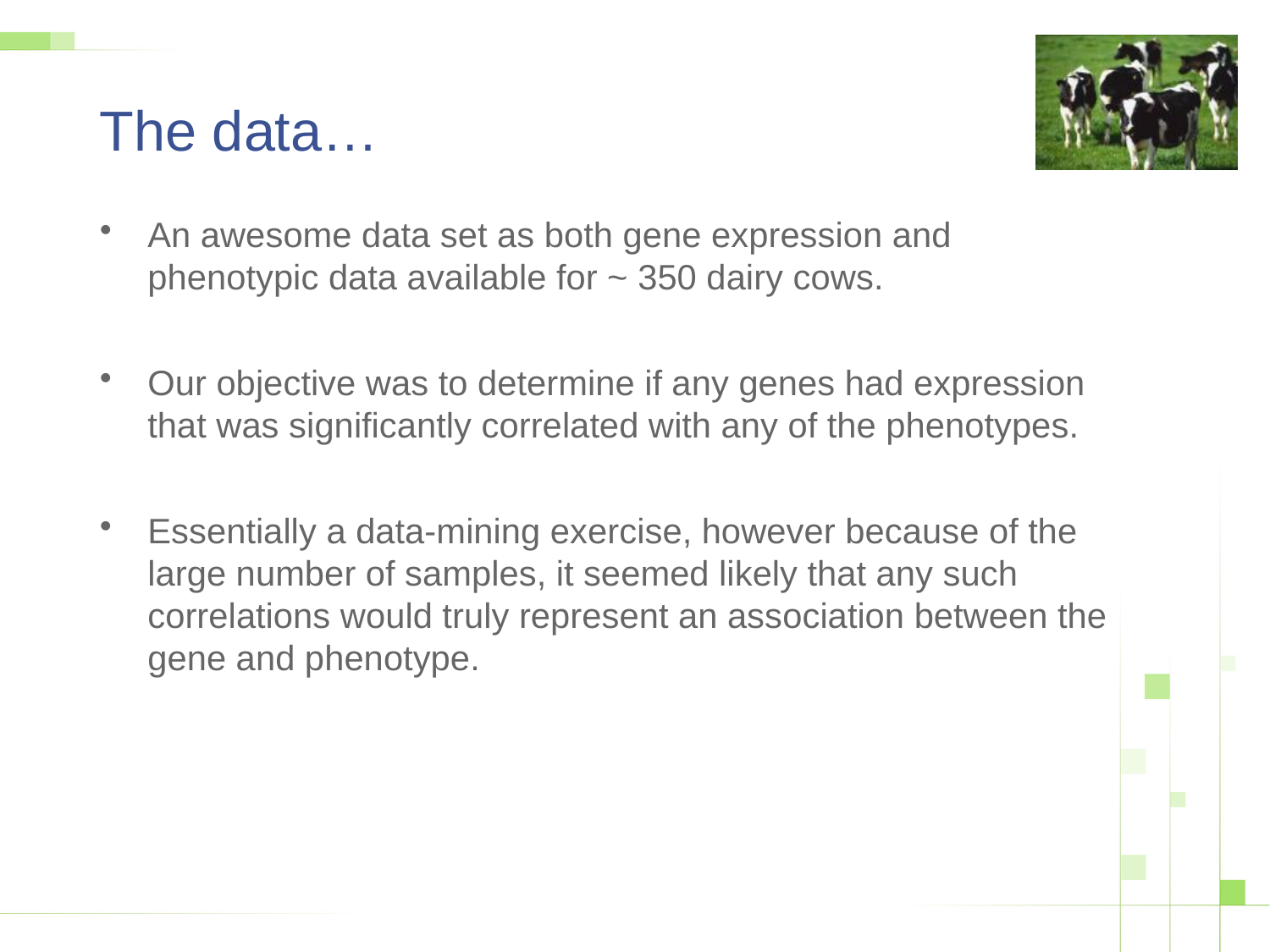

# The data…
An awesome data set as both gene expression and phenotypic data available for ~ 350 dairy cows.

Our objective was to determine if any genes had expression that was significantly correlated with any of the phenotypes.

Essentially a data-mining exercise, however because of the large number of samples, it seemed likely that any such correlations would truly represent an association between the gene and phenotype.